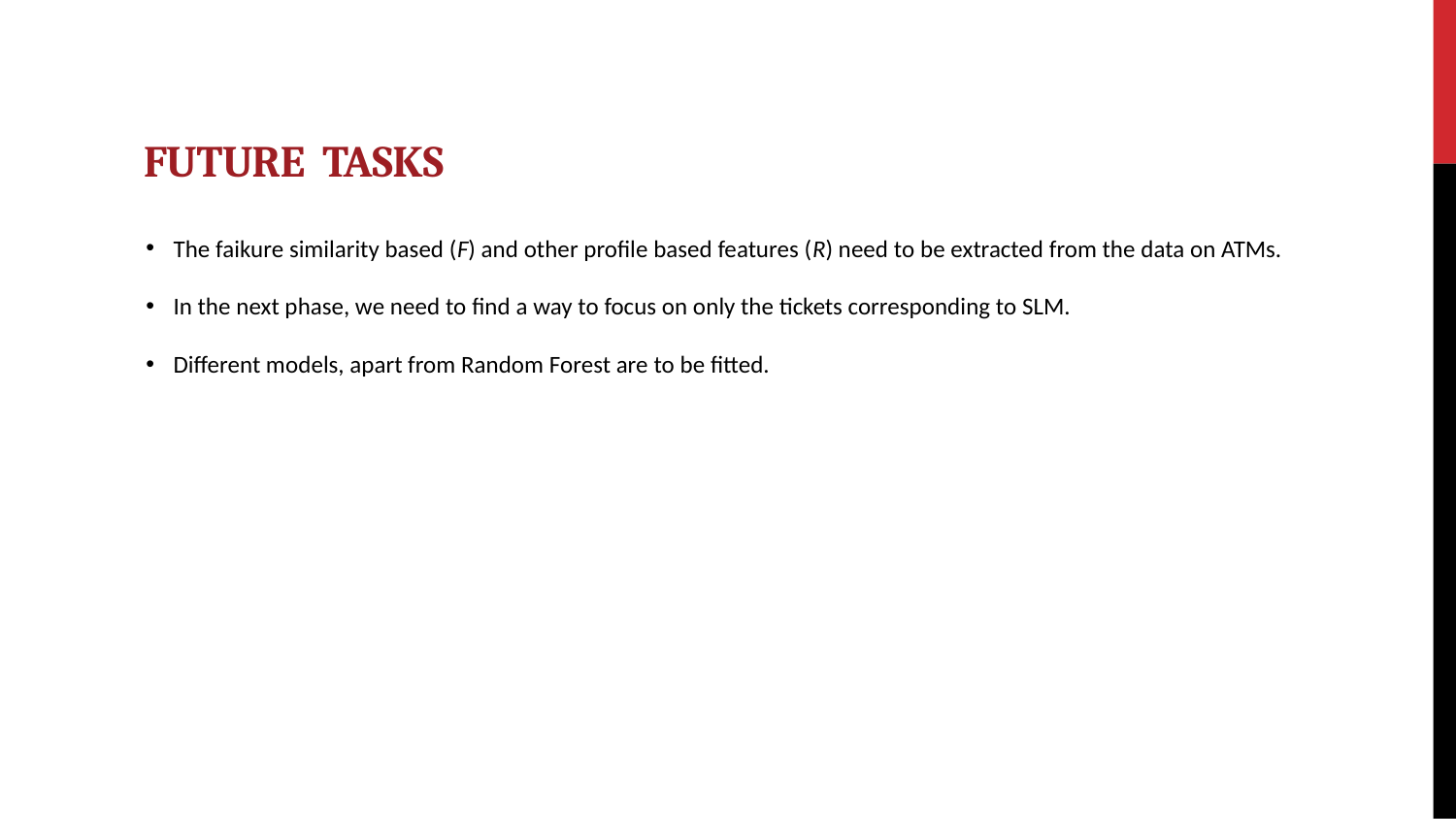

# FUTURE  TASKS
The faikure similarity based (F) and other profile based features (R) need to be extracted from the data on ATMs.

In the next phase, we need to find a way to focus on only the tickets corresponding to SLM.

Different models, apart from Random Forest are to be fitted.